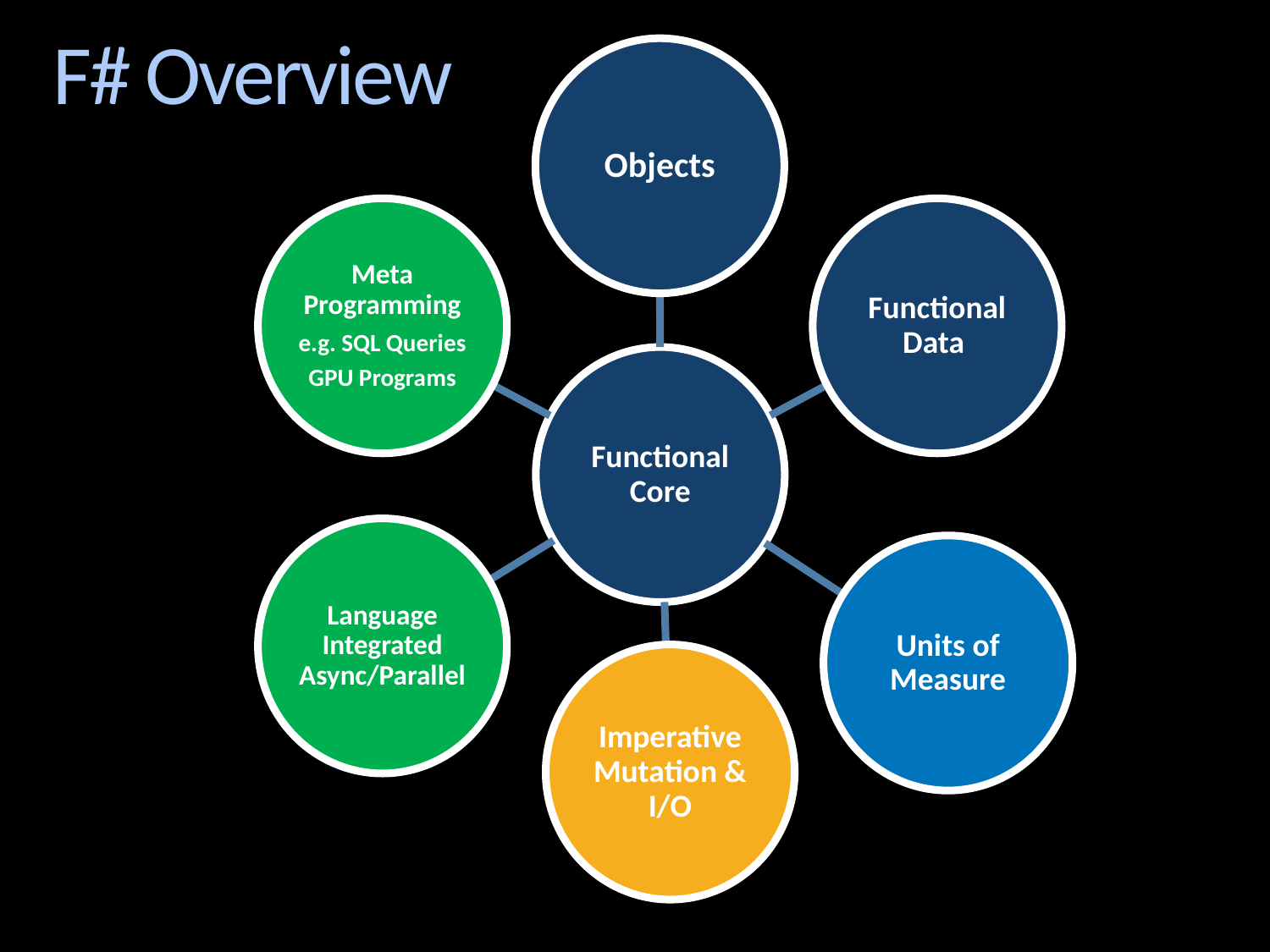

# F# Overview
Functional Core

Objects

Functional Data

Units of Measure

Imperative Mutation & I/O

Language Integrated Async/Parallel

Meta Programming
e.g. SQL Queries
GPU Programs